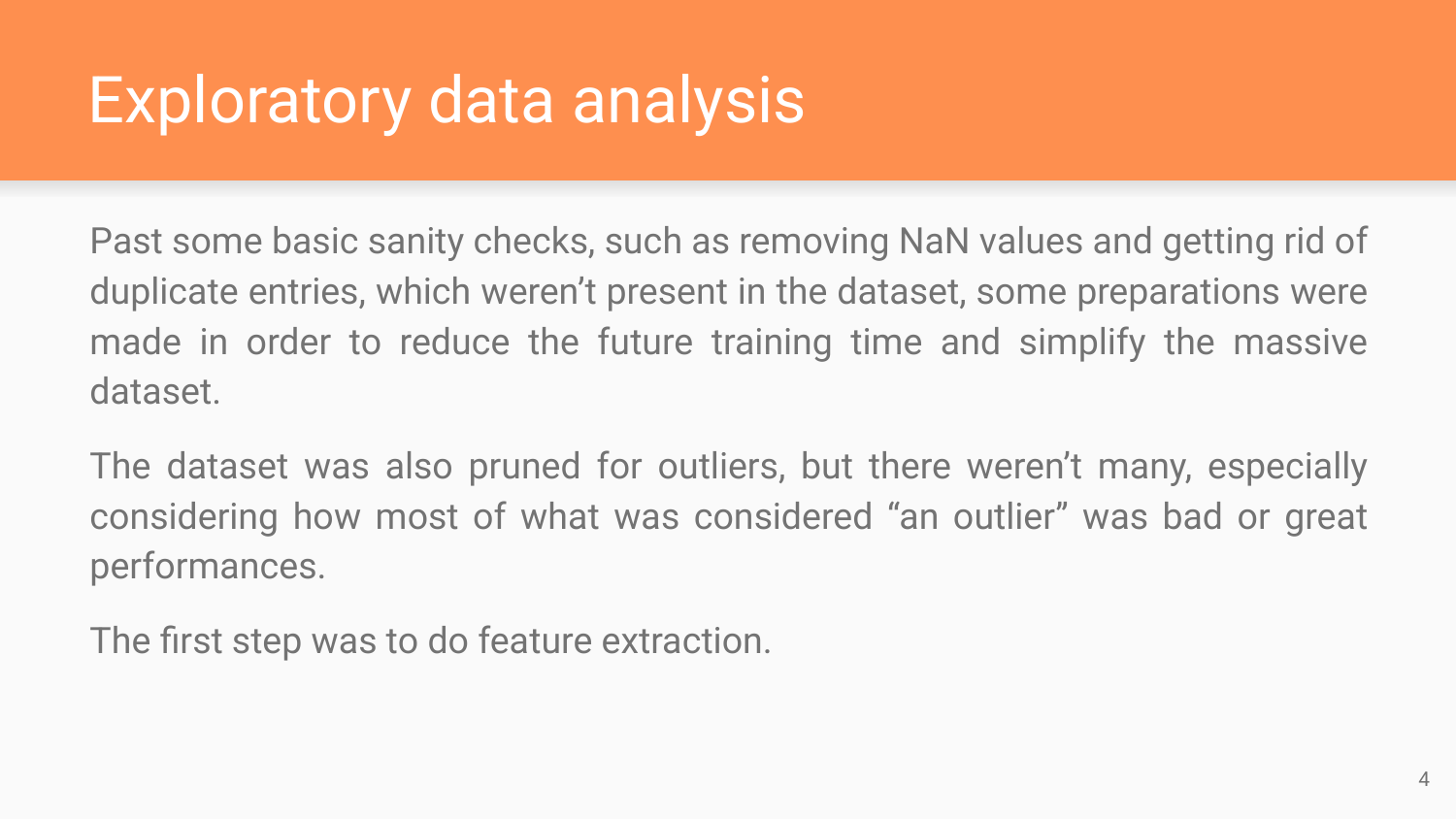

# Exploratory data analysis
Past some basic sanity checks, such as removing NaN values and getting rid of duplicate entries, which weren’t present in the dataset, some preparations were made in order to reduce the future training time and simplify the massive dataset.
The dataset was also pruned for outliers, but there weren’t many, especially considering how most of what was considered “an outlier” was bad or great performances.
The first step was to do feature extraction.
4